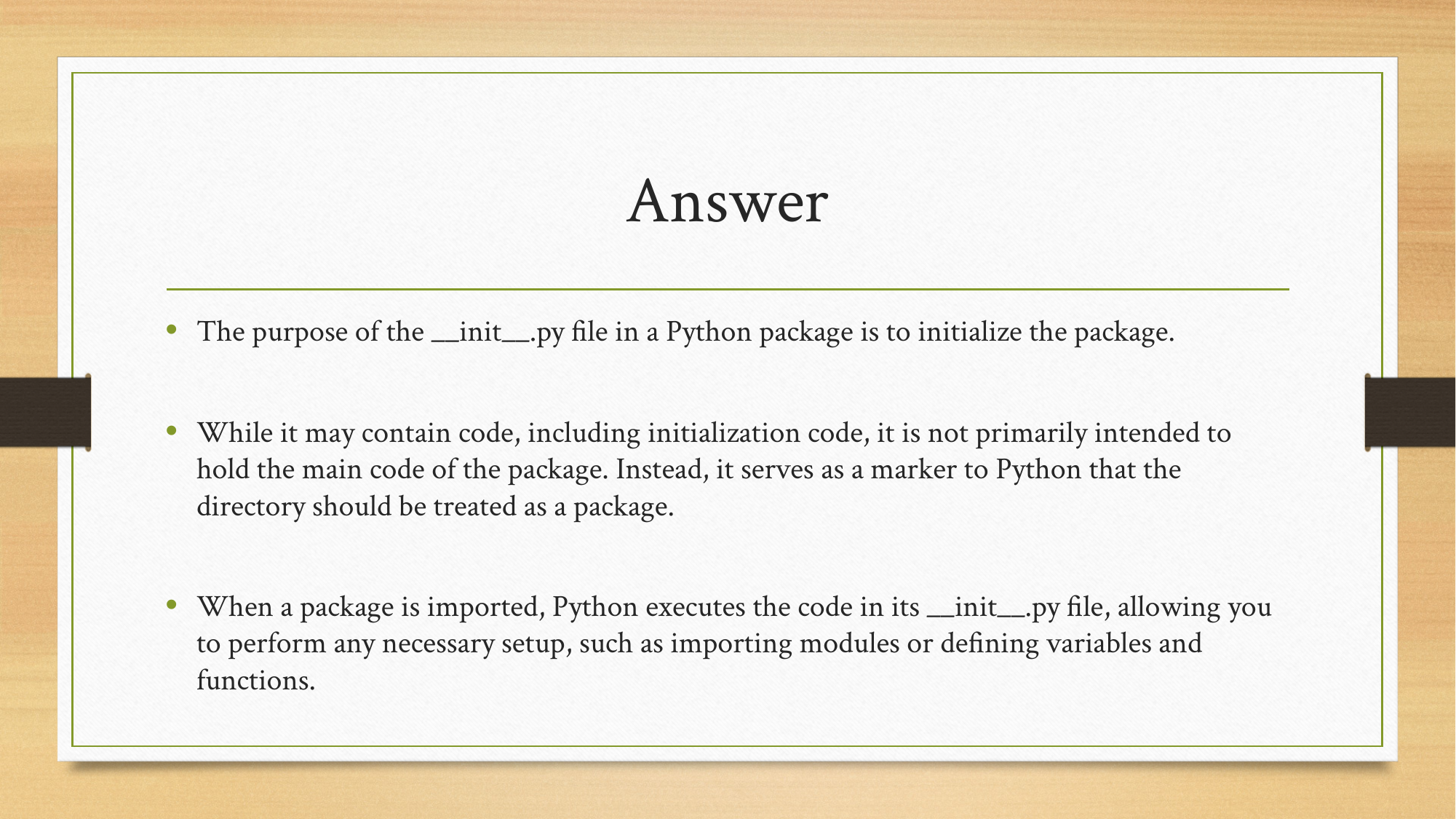

# Answer
The purpose of the __init__.py file in a Python package is to initialize the package.

While it may contain code, including initialization code, it is not primarily intended to hold the main code of the package. Instead, it serves as a marker to Python that the directory should be treated as a package.

When a package is imported, Python executes the code in its __init__.py file, allowing you to perform any necessary setup, such as importing modules or defining variables and functions.